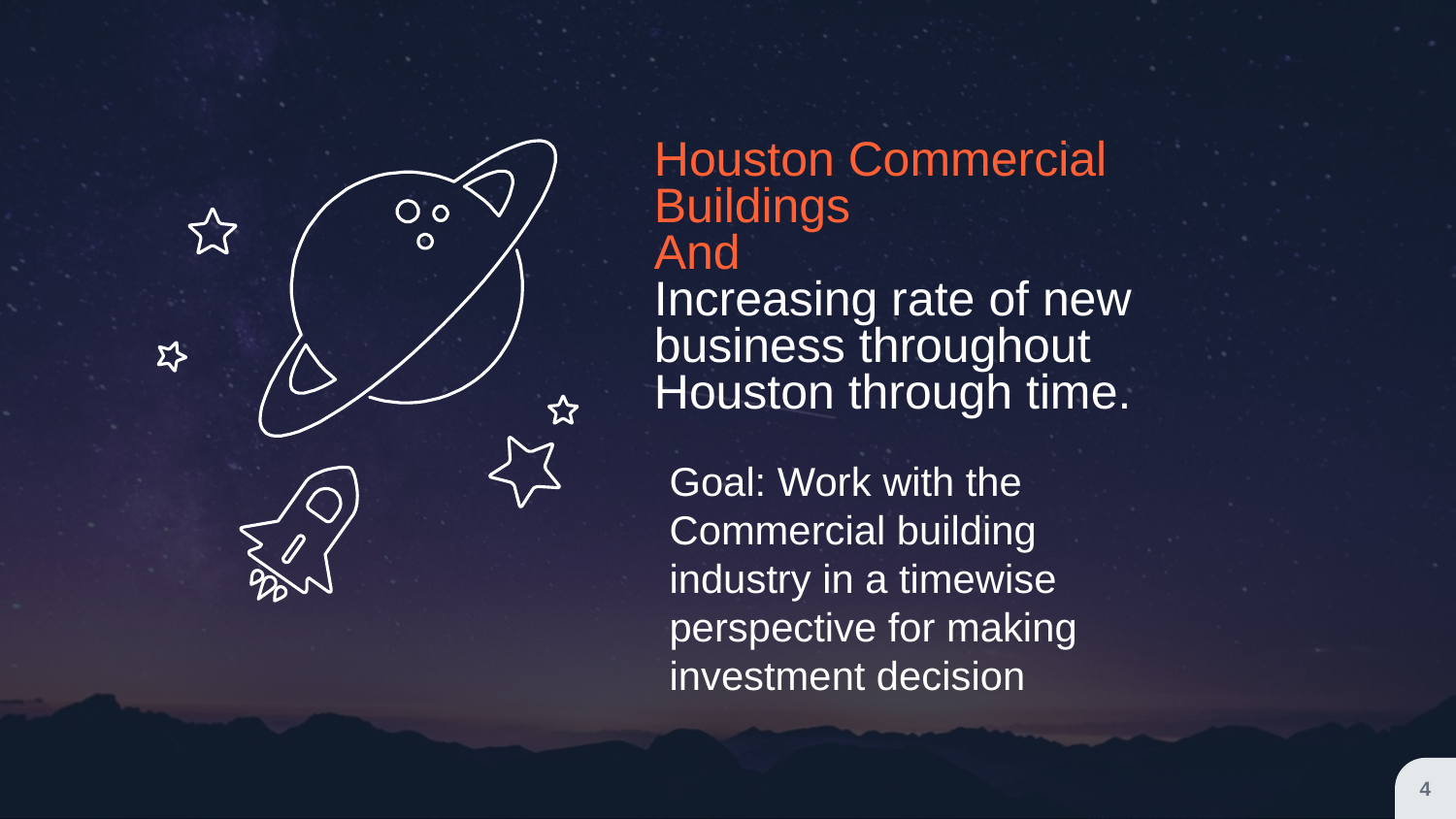

Houston Commercial Buildings
And
Increasing rate of new business throughout Houston through time.

Goal: Work with the Commercial building industry in a timewise perspective for making  investment decision

4